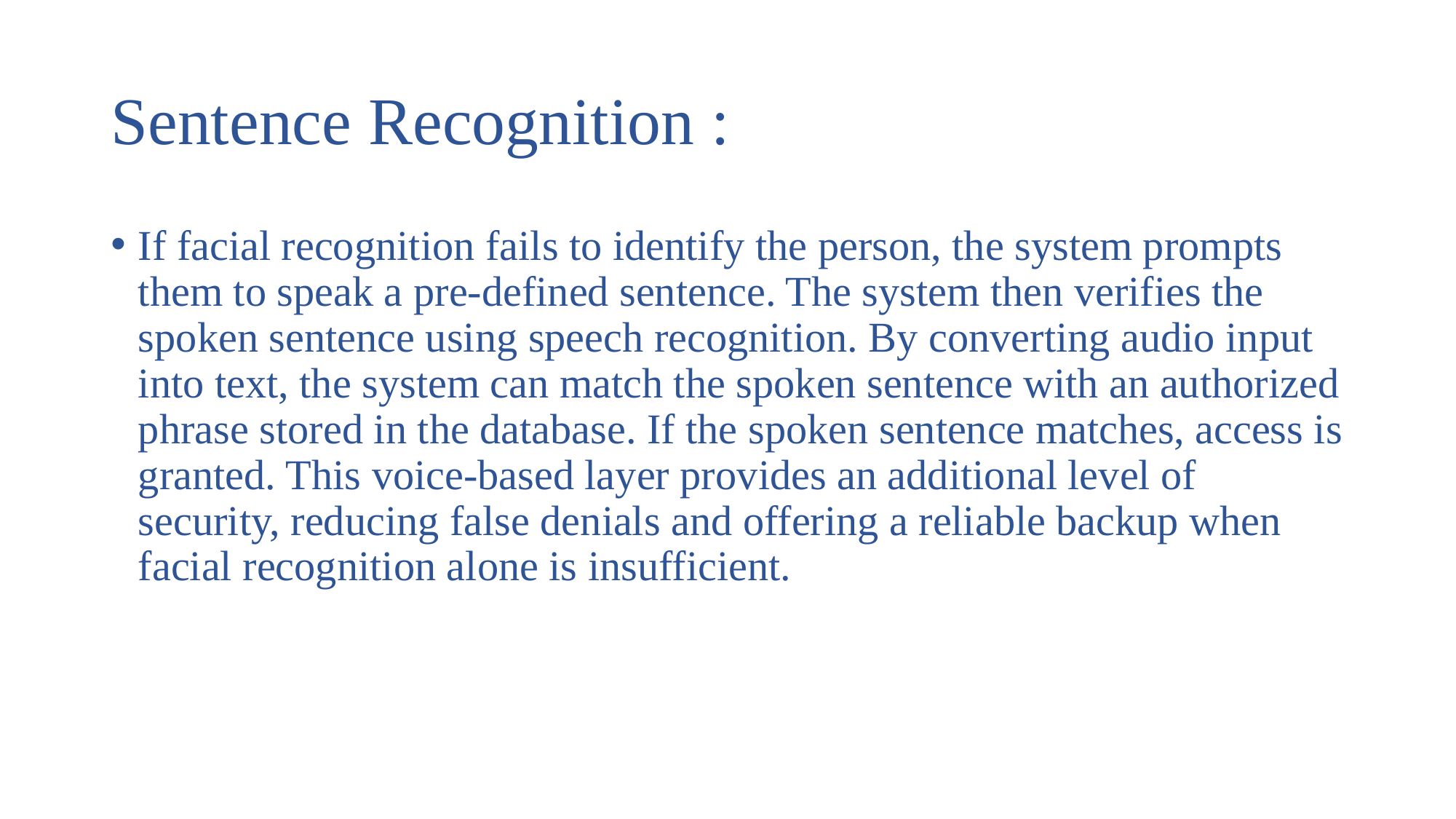

# Sentence Recognition :
If facial recognition fails to identify the person, the system prompts them to speak a pre-defined sentence. The system then verifies the spoken sentence using speech recognition. By converting audio input into text, the system can match the spoken sentence with an authorized phrase stored in the database. If the spoken sentence matches, access is granted. This voice-based layer provides an additional level of security, reducing false denials and offering a reliable backup when facial recognition alone is insufficient.